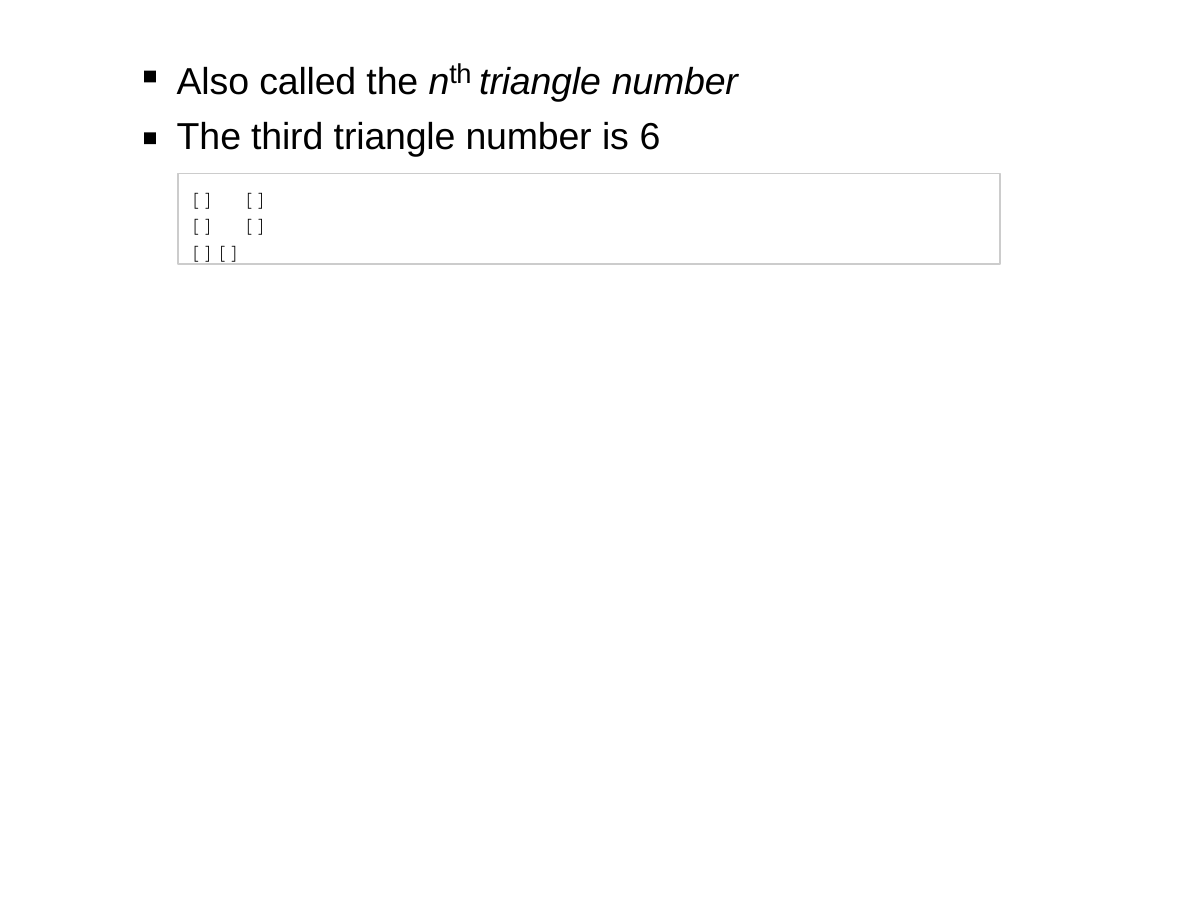

# Also called the nth triangle number

The third triangle number is 6

[]  [][]  [][][]